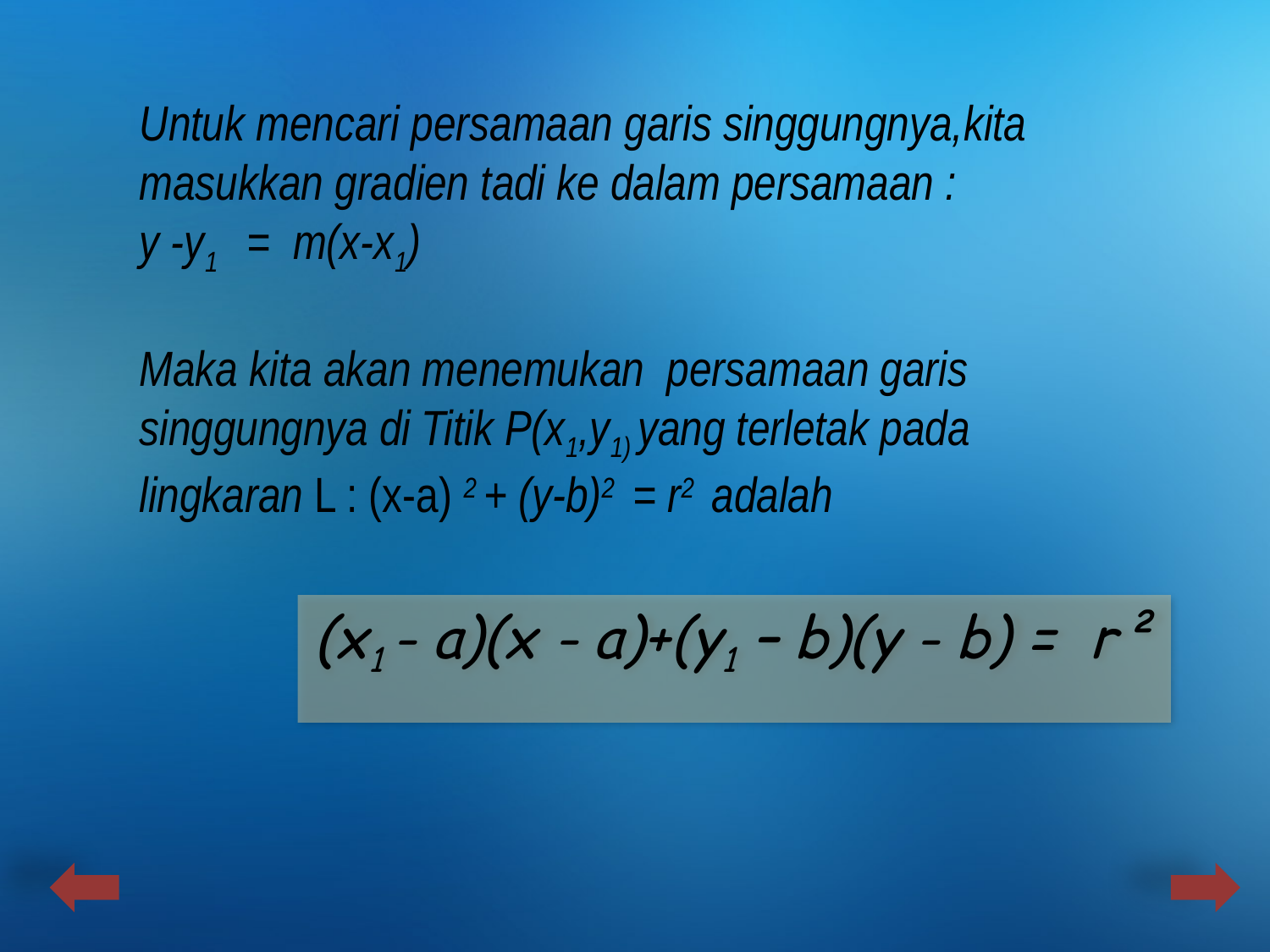

Untuk mencari persamaan garis singgungnya,kita masukkan gradien tadi ke dalam persamaan :
y -y1   =  m(x-x1)

Maka kita akan menemukan  persamaan garis     singgungnya di Titik P(x1,y1) yang terletak pada lingkaran L : (x-a) 2 + (y-b)2  = r2  adalah

(x1 - a)(x - a)+(y1 – b)(y - b) =  r²